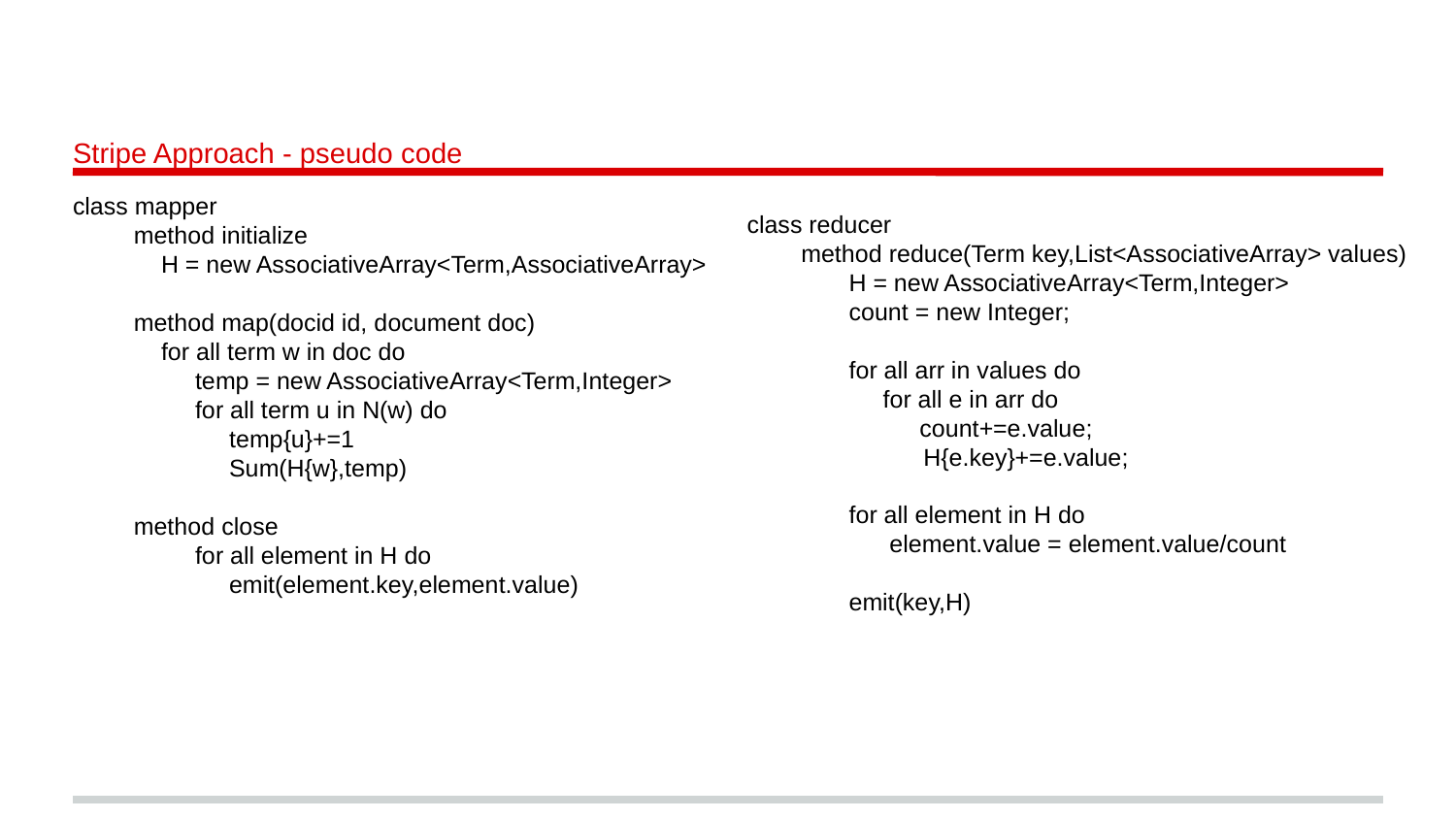

# Stripe Approach - pseudo code
class mapper
         method initialize
             H = new AssociativeArray<Term,AssociativeArray>

         method map(docid id, document doc)
             for all term w in doc do
                  temp = new AssociativeArray<Term,Integer>
                  for all term u in N(w) do
                       temp{u}+=1
                       Sum(H{w},temp)

         method close
                  for all element in H do
                       emit(element.key,element.value)
class reducer
        method reduce(Term key,List<AssociativeArray> values)
               H = new AssociativeArray<Term,Integer>
               count = new Integer;

               for all arr in values do
                    for all e in arr do
 	    count+=e.value;
                          H{e.key}+=e.value;

               for all element in H do
                     element.value = element.value/count

               emit(key,H)